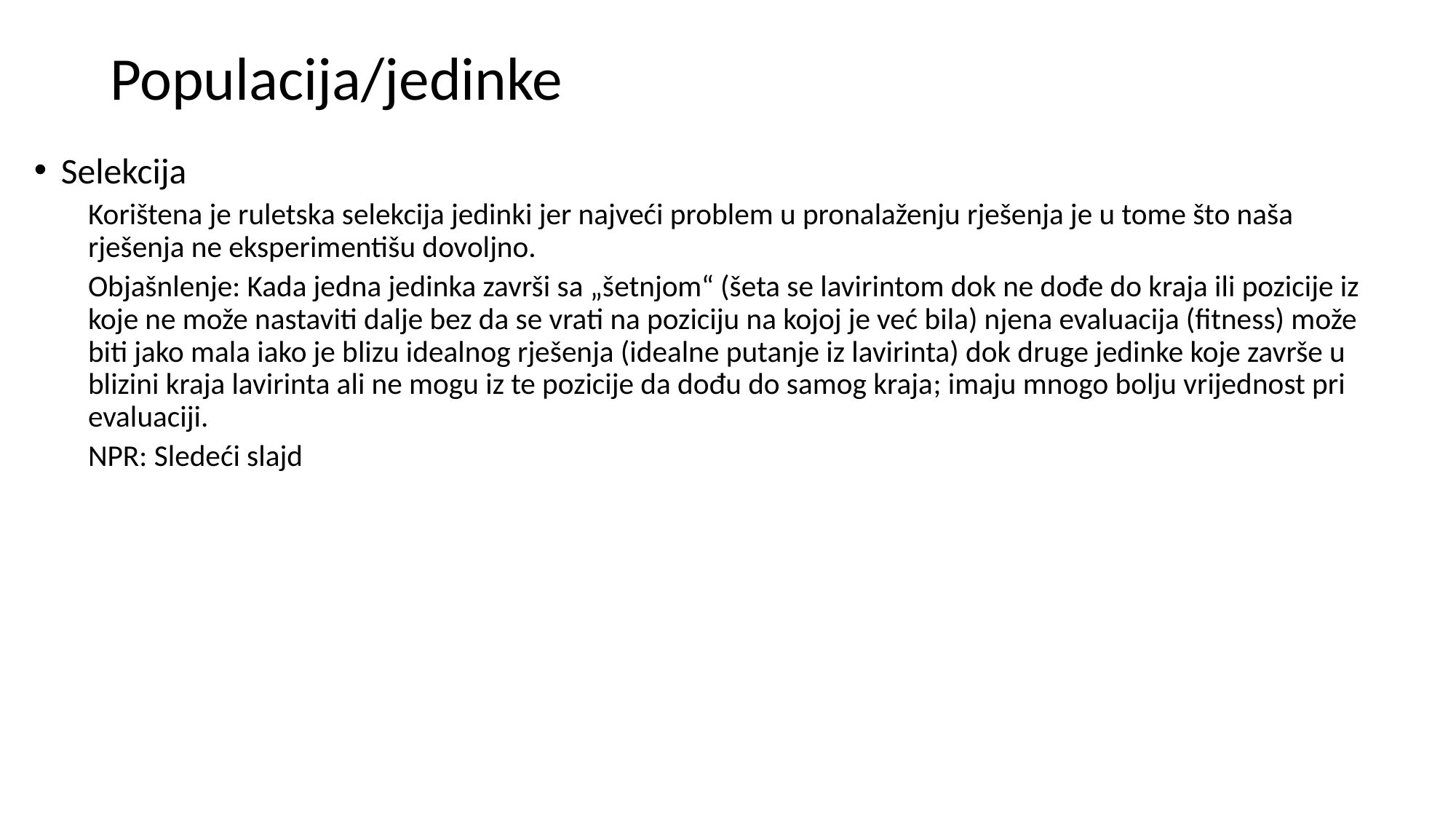

# Populacija/jedinke
Selekcija
Korištena je ruletska selekcija jedinki jer najveći problem u pronalaženju rješenja je u tome što naša rješenja ne eksperimentišu dovoljno.
Objašnlenje: Kada jedna jedinka završi sa „šetnjom“ (šeta se lavirintom dok ne dođe do kraja ili pozicije iz koje ne može nastaviti dalje bez da se vrati na poziciju na kojoj je već bila) njena evaluacija (fitness) može biti jako mala iako je blizu idealnog rješenja (idealne putanje iz lavirinta) dok druge jedinke koje završe u blizini kraja lavirinta ali ne mogu iz te pozicije da dođu do samog kraja; imaju mnogo bolju vrijednost pri evaluaciji.
NPR: Sledeći slajd